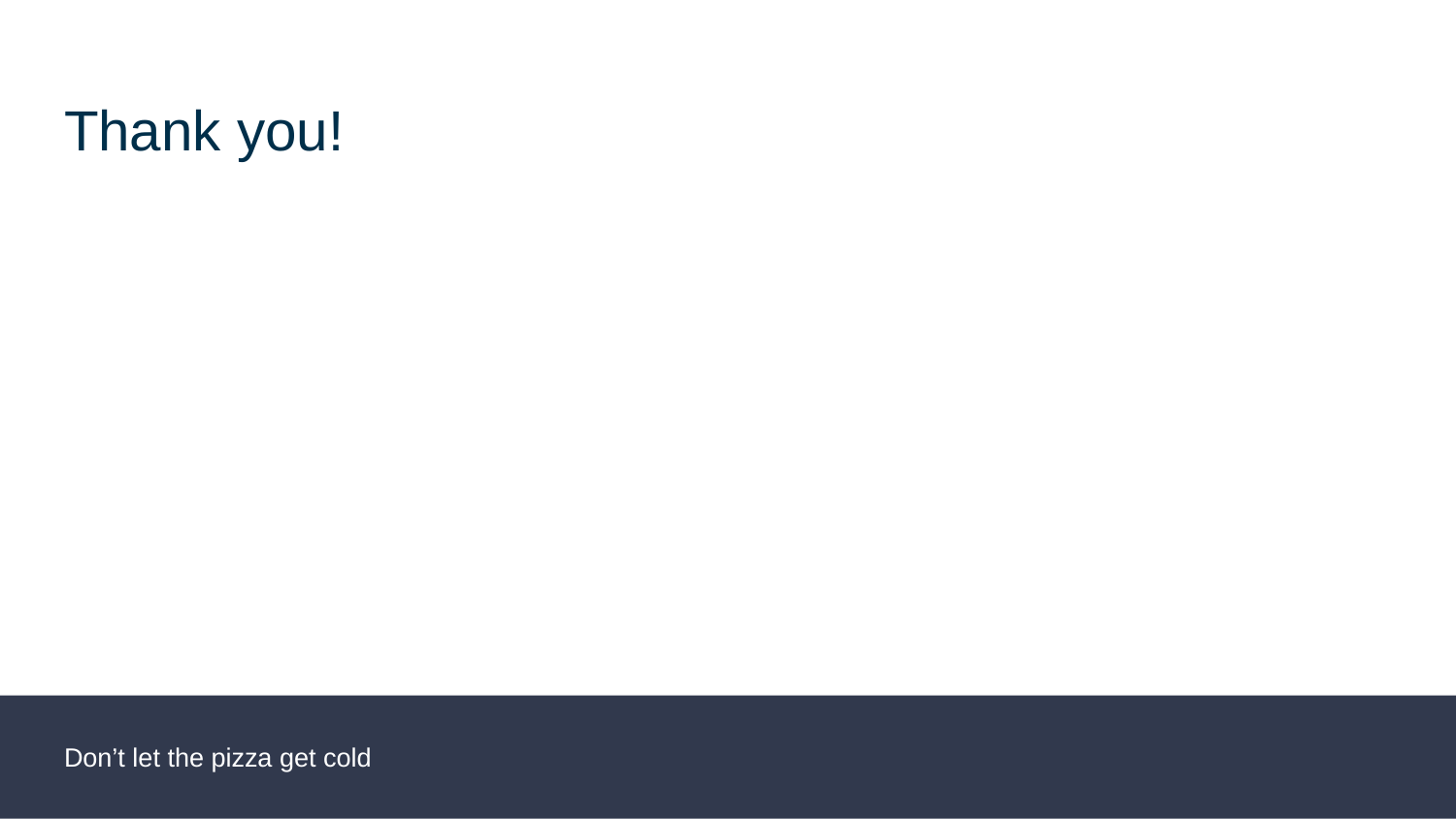

Thank you!
Don’t let the pizza get cold